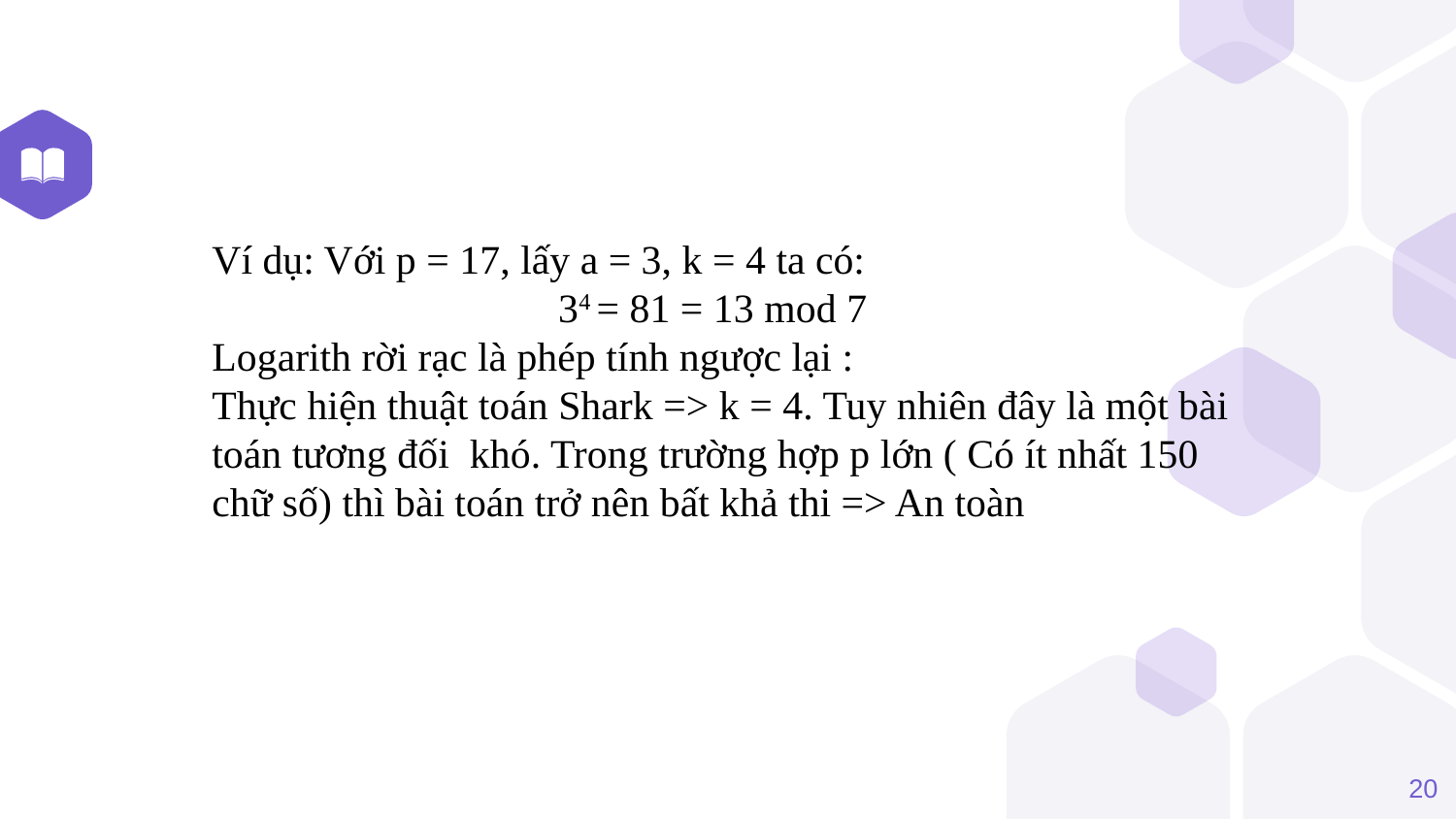

Ví dụ: Với p = 17, lấy a = 3, k = 4 ta có:
                                  34 = 81 = 13 mod 7
Logarith rời rạc là phép tính ngược lại :
Thực hiện thuật toán Shark => k = 4. Tuy nhiên đây là một bài toán tương đối  khó. Trong trường hợp p lớn ( Có ít nhất 150 chữ số) thì bài toán trở nên bất khả thi => An toàn
20